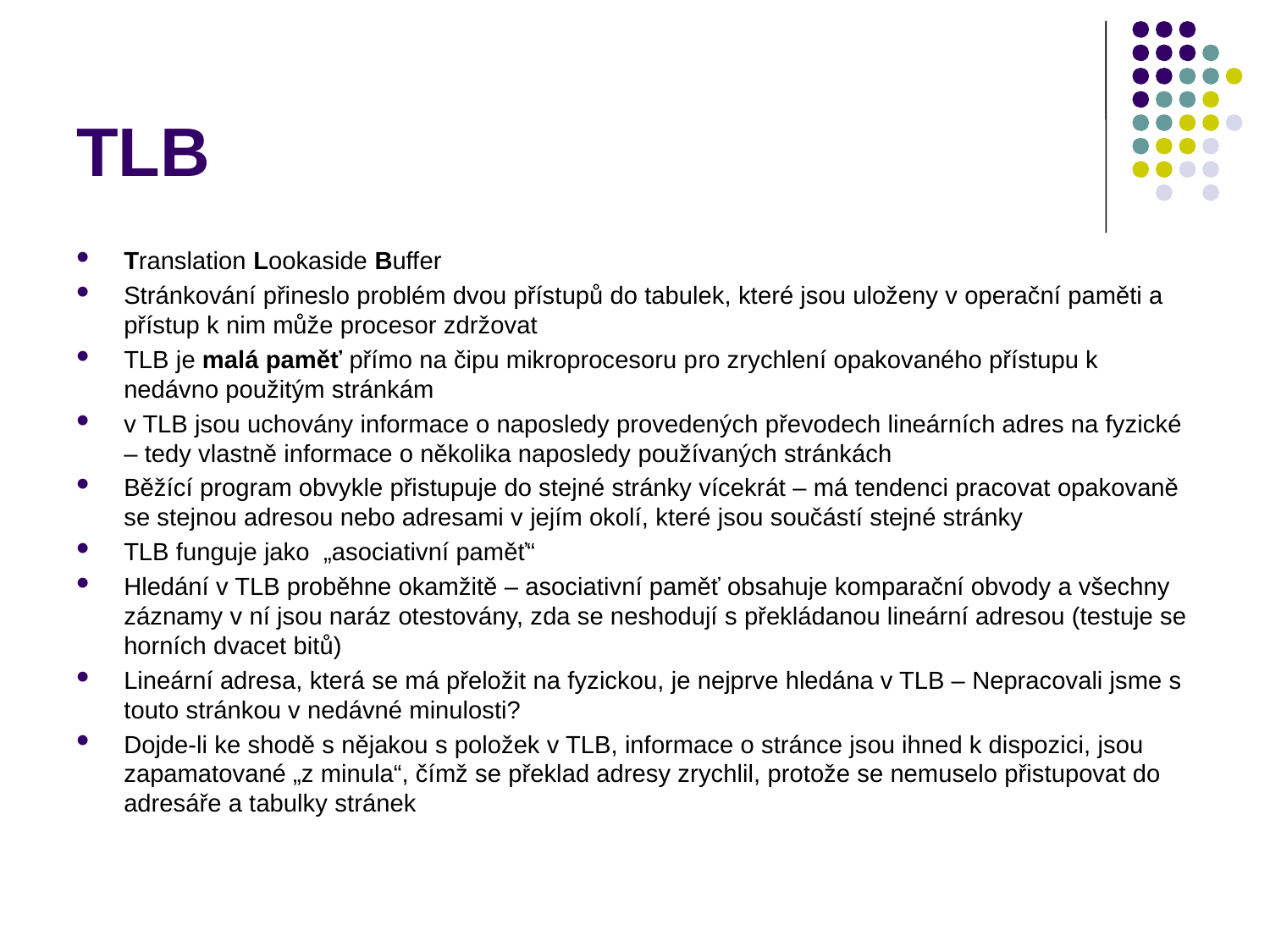

# TLB
Translation Lookaside Buffer
Stránkování přineslo problém dvou přístupů do tabulek, které jsou uloženy v operační paměti a přístup k nim může procesor zdržovat
TLB je malá paměť přímo na čipu mikroprocesoru pro zrychlení opakovaného přístupu k nedávno použitým stránkám
v TLB jsou uchovány informace o naposledy provedených převodech lineárních adres na fyzické – tedy vlastně informace o několika naposledy používaných stránkách
Běžící program obvykle přistupuje do stejné stránky vícekrát – má tendenci pracovat opakovaně se stejnou adresou nebo adresami v jejím okolí, které jsou součástí stejné stránky
TLB funguje jako  „asociativní paměť“
Hledání v TLB proběhne okamžitě – asociativní paměť obsahuje komparační obvody a všechny záznamy v ní jsou naráz otestovány, zda se neshodují s překládanou lineární adresou (testuje se horních dvacet bitů)
Lineární adresa, která se má přeložit na fyzickou, je nejprve hledána v TLB – Nepracovali jsme s touto stránkou v nedávné minulosti?
Dojde-li ke shodě s nějakou s položek v TLB, informace o stránce jsou ihned k dispozici, jsou zapamatované „z minula“, čímž se překlad adresy zrychlil, protože se nemuselo přistupovat do adresáře a tabulky stránek